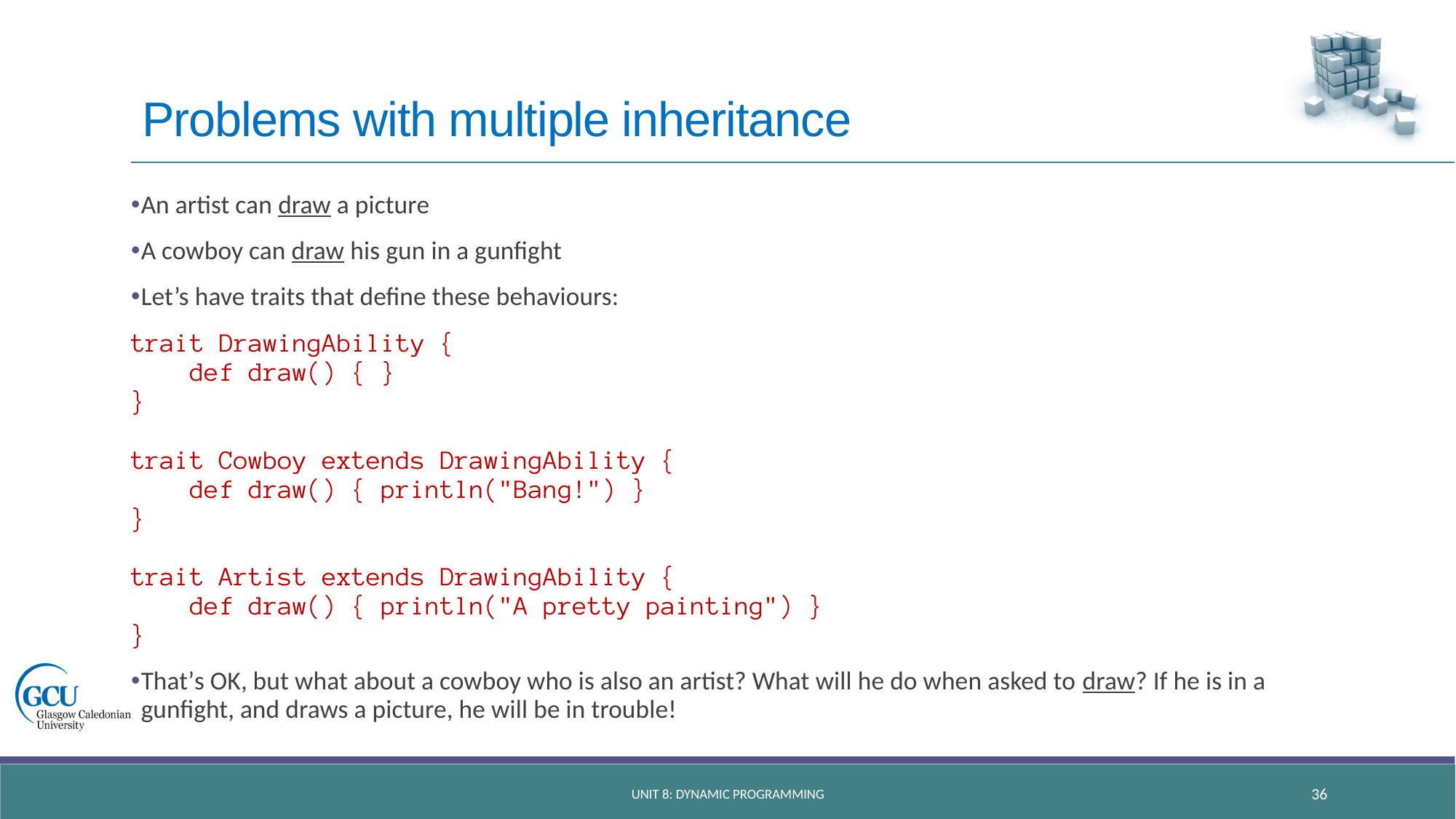

# Problems with multiple inheritance
An artist can draw a picture
A cowboy can draw his gun in a gunfight
Let’s have traits that define these behaviours:
trait DrawingAbility {
    def draw() { }
}
trait Cowboy extends DrawingAbility {
    def draw() { println("Bang!") }
}
trait Artist extends DrawingAbility {
    def draw() { println("A pretty painting") }
}
That’s OK, but what about a cowboy who is also an artist? What will he do when asked to draw? If he is in a gunfight, and draws a picture, he will be in trouble!
unit 8: dynamic programming
36